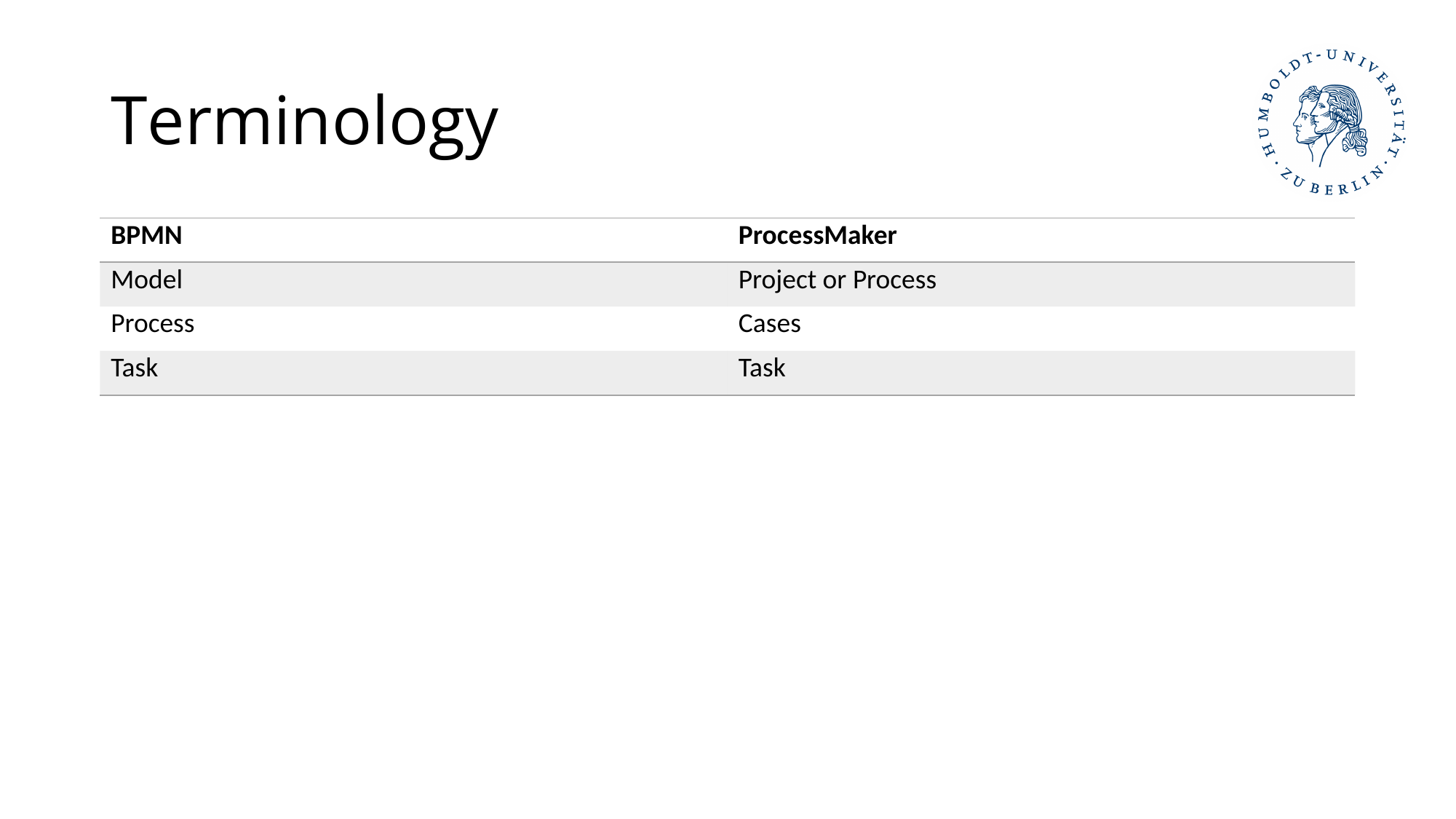

# Terminology
| BPMN | ProcessMaker |
| --- | --- |
| Model | Project or Process |
| Process | Cases |
| Task | Task |